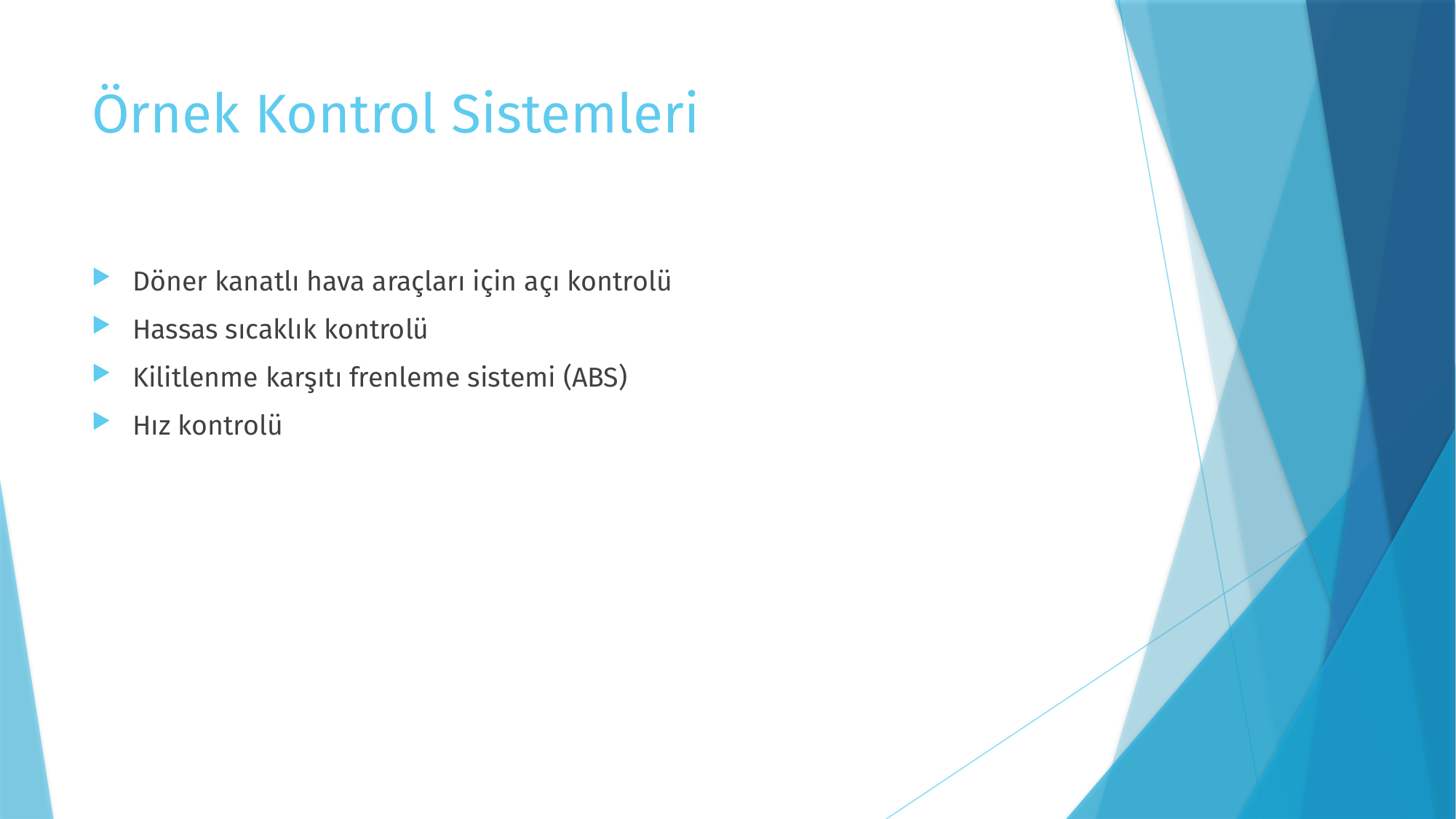

# Örnek Kontrol Sistemleri
Döner kanatlı hava araçları için açı kontrolü
Hassas sıcaklık kontrolü
Kilitlenme karşıtı frenleme sistemi (ABS)
Hız kontrolü